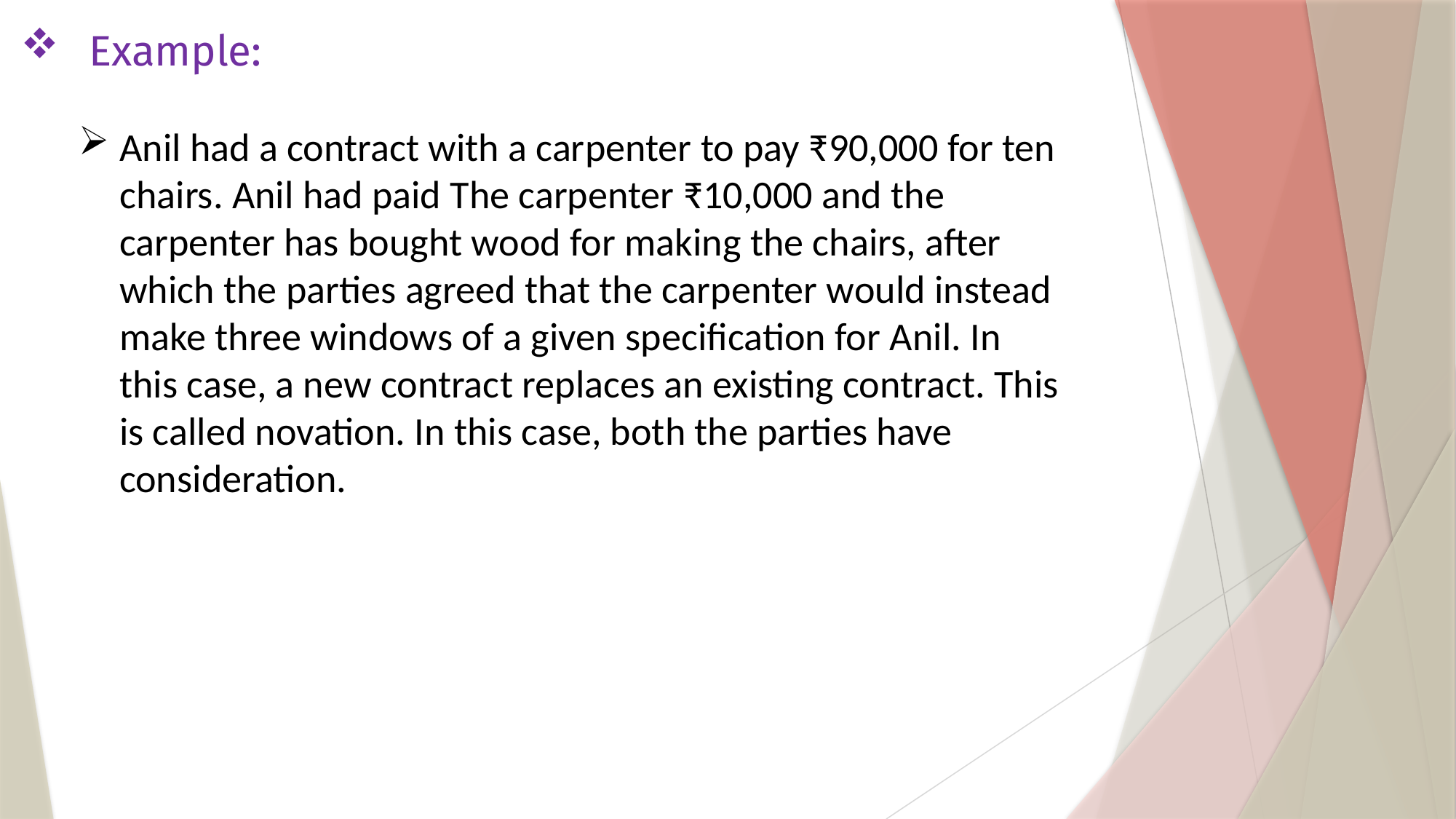

# Example:
Anil had a contract with a carpenter to pay ₹90,000 for ten chairs. Anil had paid The carpenter ₹10,000 and the carpenter has bought wood for making the chairs, after which the parties agreed that the carpenter would instead make three windows of a given specification for Anil. In this case, a new contract replaces an existing contract. This is called novation. In this case, both the parties have consideration.